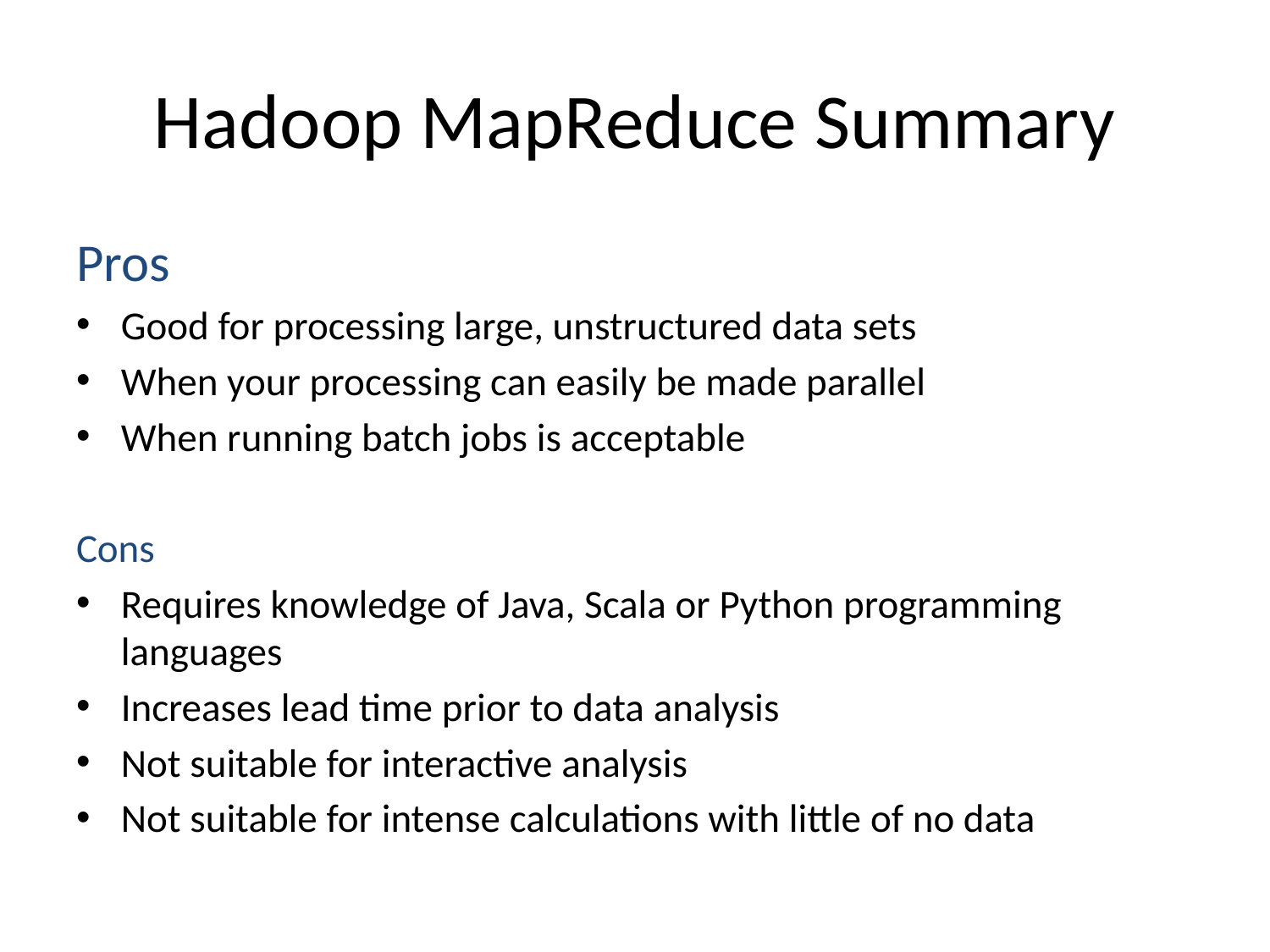

# Hadoop MapReduce Summary
Pros
Good for processing large, unstructured data sets
When your processing can easily be made parallel
When running batch jobs is acceptable

Cons
Requires knowledge of Java, Scala or Python programming languages
Increases lead time prior to data analysis
Not suitable for interactive analysis
Not suitable for intense calculations with little of no data